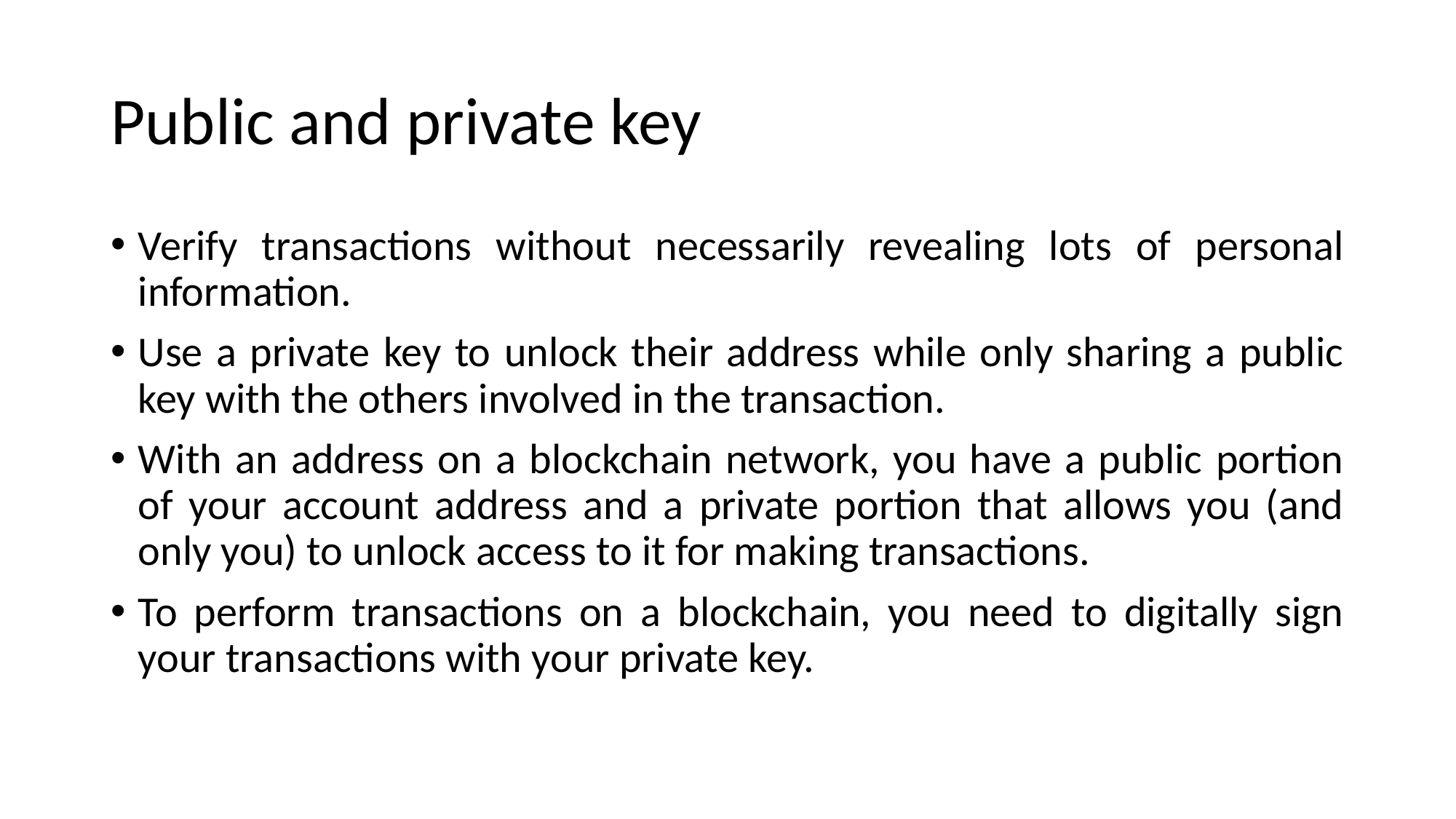

# Public and private key
Verify transactions without necessarily revealing lots of personal information.
Use a private key to unlock their address while only sharing a public key with the others involved in the transaction.
With an address on a blockchain network, you have a public portion of your account address and a private portion that allows you (and only you) to unlock access to it for making transactions.
To perform transactions on a blockchain, you need to digitally sign your transactions with your private key.